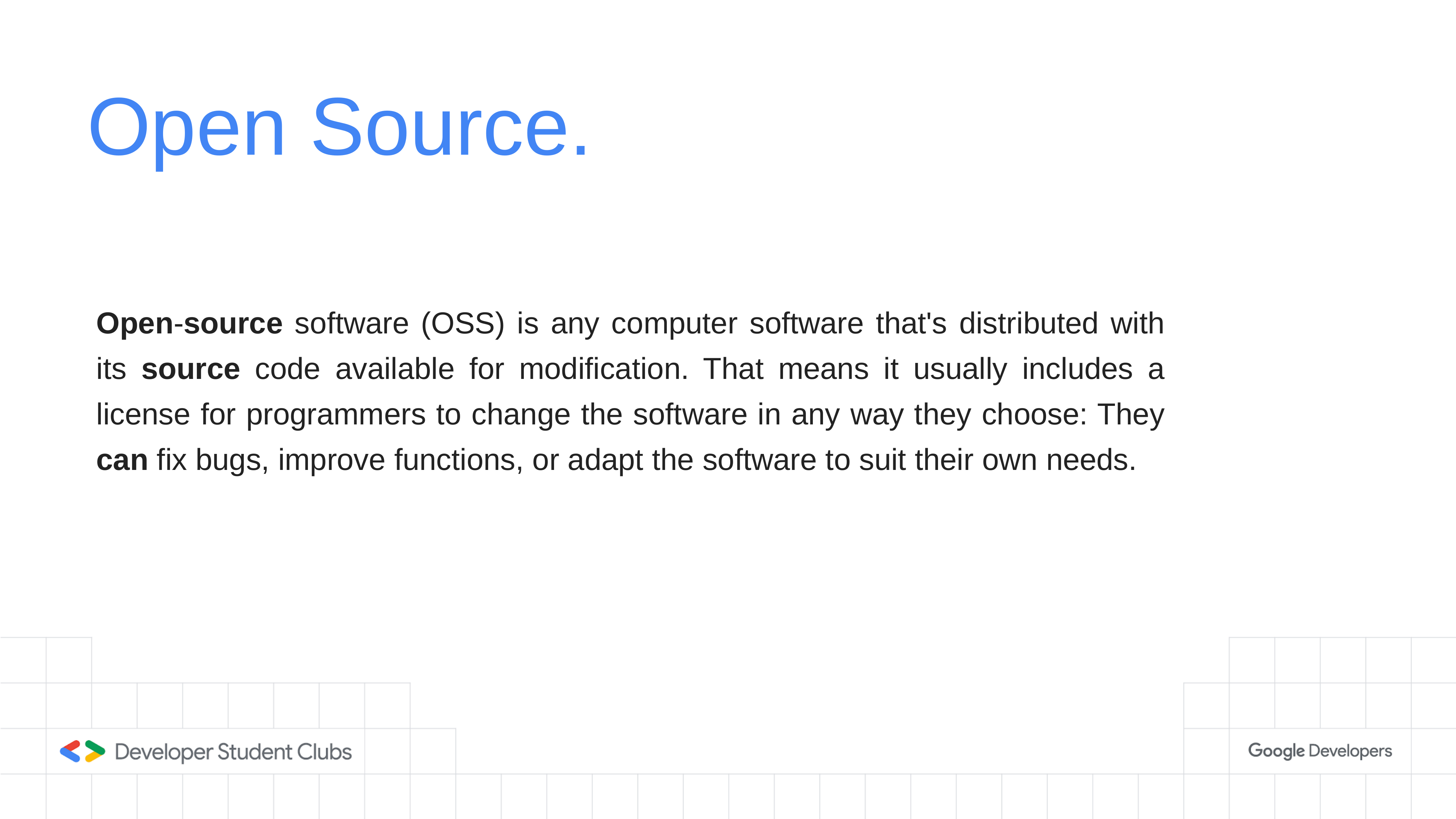

# Open Source.
Open-source software (OSS) is any computer software that's distributed with its source code available for modification. That means it usually includes a license for programmers to change the software in any way they choose: They can fix bugs, improve functions, or adapt the software to suit their own needs.